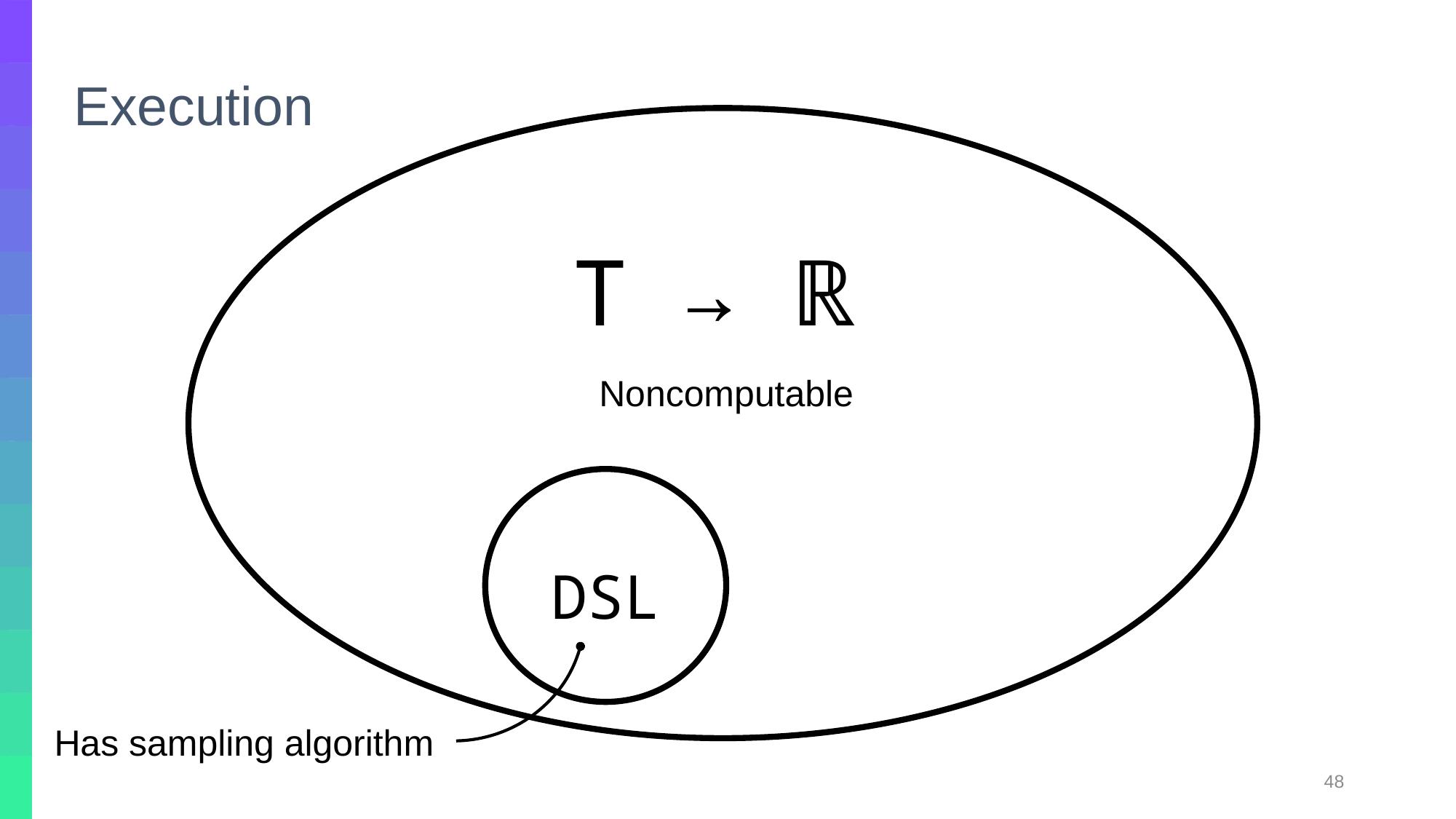

Execution

T → ℝ
Noncomputable

DSL
Has sampling algorithm
48